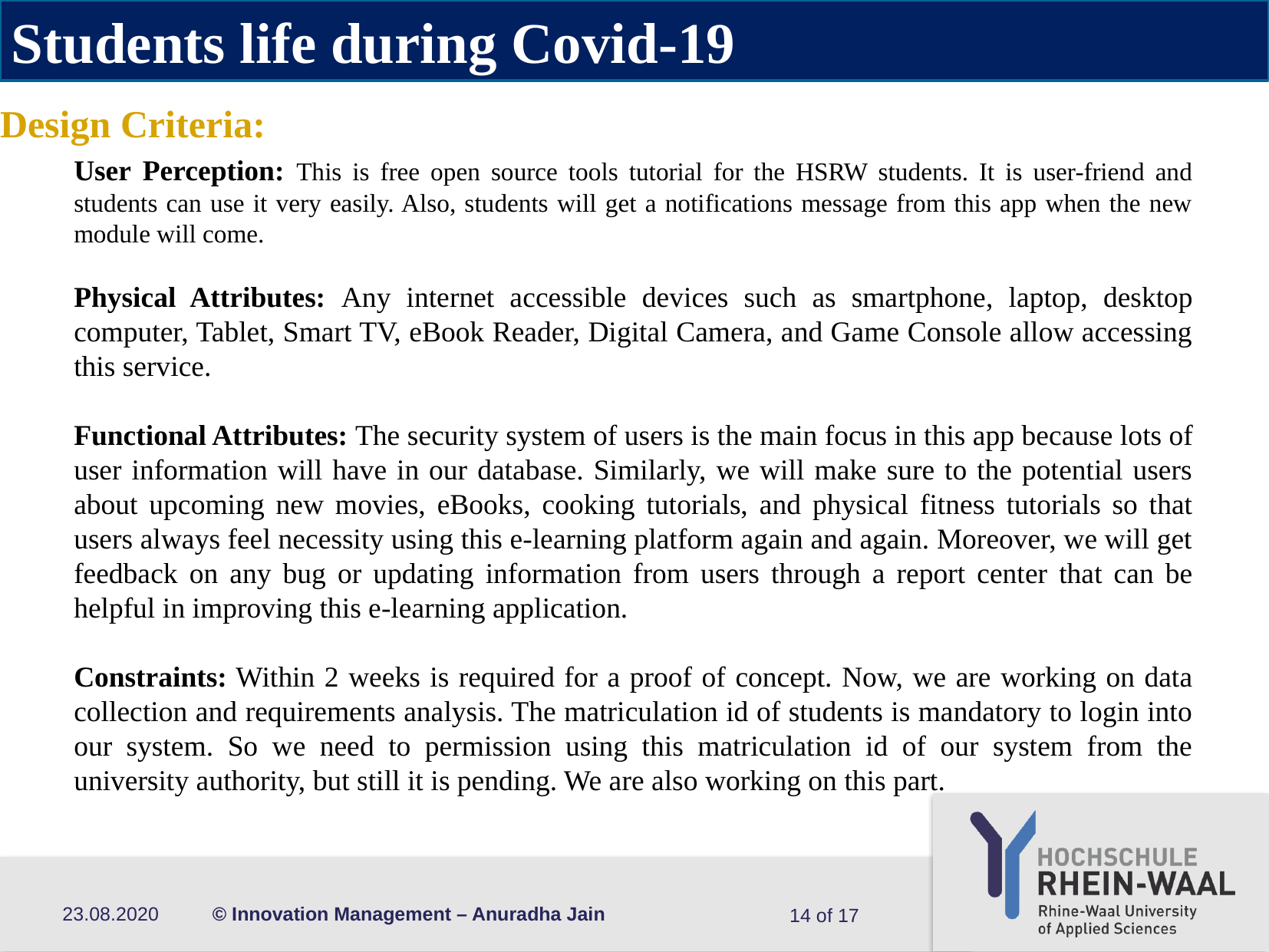

Students life during Covid-19
# Design Criteria:
User Perception: This is free open source tools tutorial for the HSRW students. It is user-friend and students can use it very easily. Also, students will get a notifications message from this app when the new module will come.

Physical Attributes: Any internet accessible devices such as smartphone, laptop, desktop computer, Tablet, Smart TV, eBook Reader, Digital Camera, and Game Console allow accessing this service.

Functional Attributes: The security system of users is the main focus in this app because lots of user information will have in our database. Similarly, we will make sure to the potential users about upcoming new movies, eBooks, cooking tutorials, and physical fitness tutorials so that users always feel necessity using this e-learning platform again and again. Moreover, we will get feedback on any bug or updating information from users through a report center that can be helpful in improving this e-learning application.

Constraints: Within 2 weeks is required for a proof of concept. Now, we are working on data collection and requirements analysis. The matriculation id of students is mandatory to login into our system. So we need to permission using this matriculation id of our system from the university authority, but still it is pending. We are also working on this part.
23.08.2020
© Innovation Management – Anuradha Jain